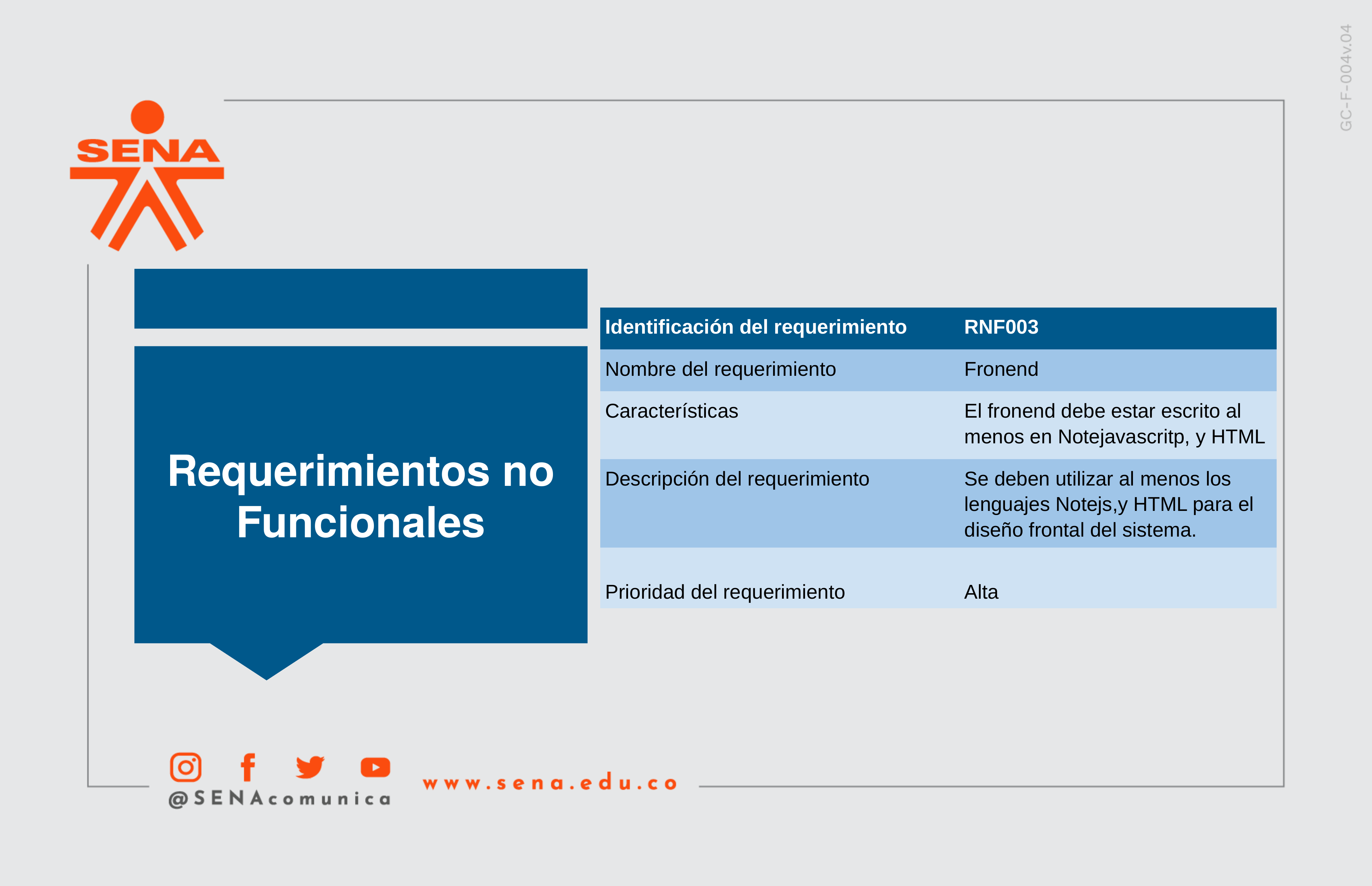

Requerimientos no Funcionales
| Identificación del requerimiento | RNF003 |
| --- | --- |
| Nombre del requerimiento | Fronend |
| Características | El fronend debe estar escrito al menos en Notejavascritp, y HTML |
| Descripción del requerimiento | Se deben utilizar al menos los lenguajes Notejs,y HTML para el diseño frontal del sistema. |
|  |  |
| Prioridad del requerimiento | Alta |